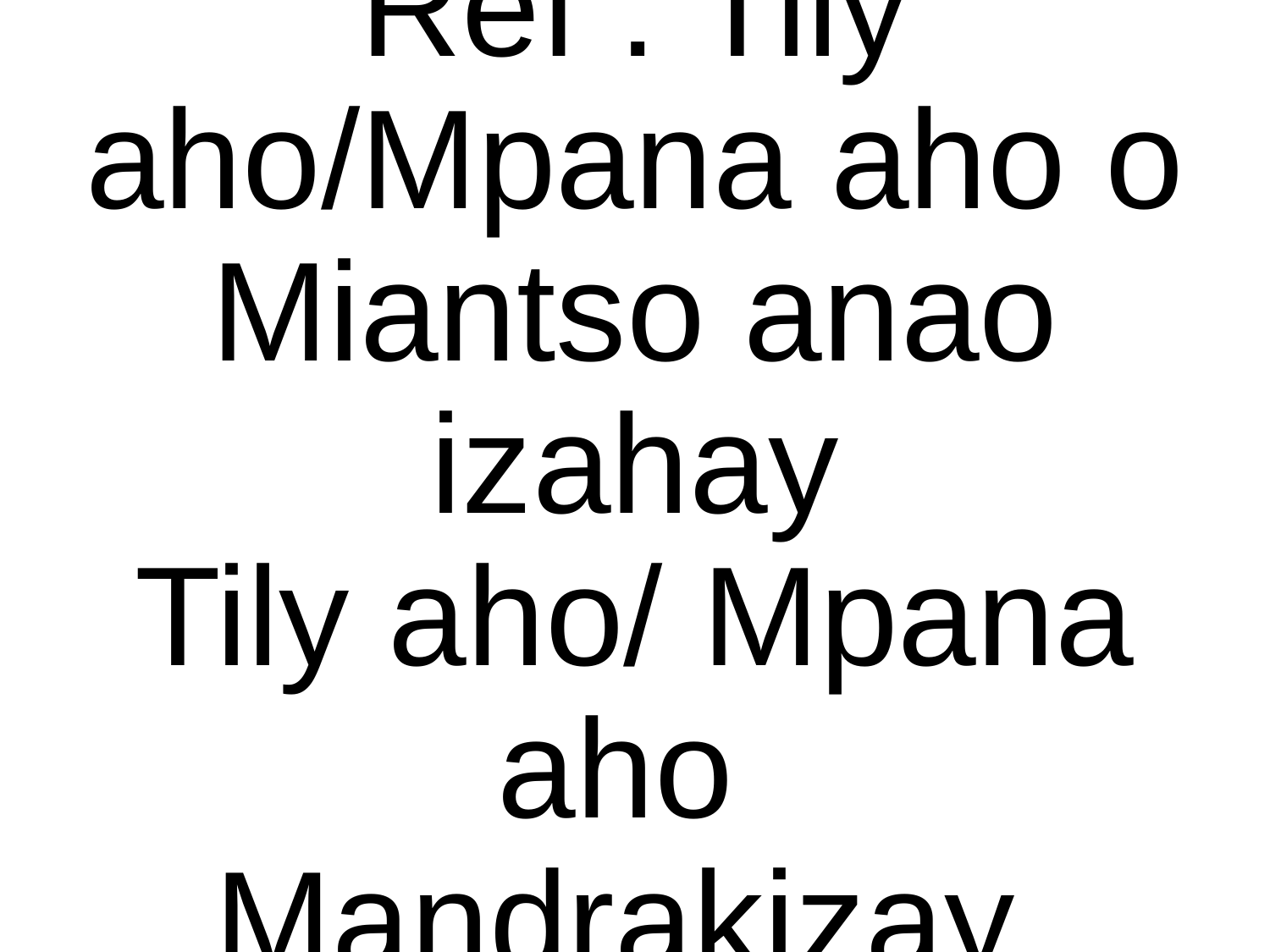

Ref : Tily aho/Mpana aho o
Miantso anao izahay
Tily aho/ Mpana aho
Mandrakizay